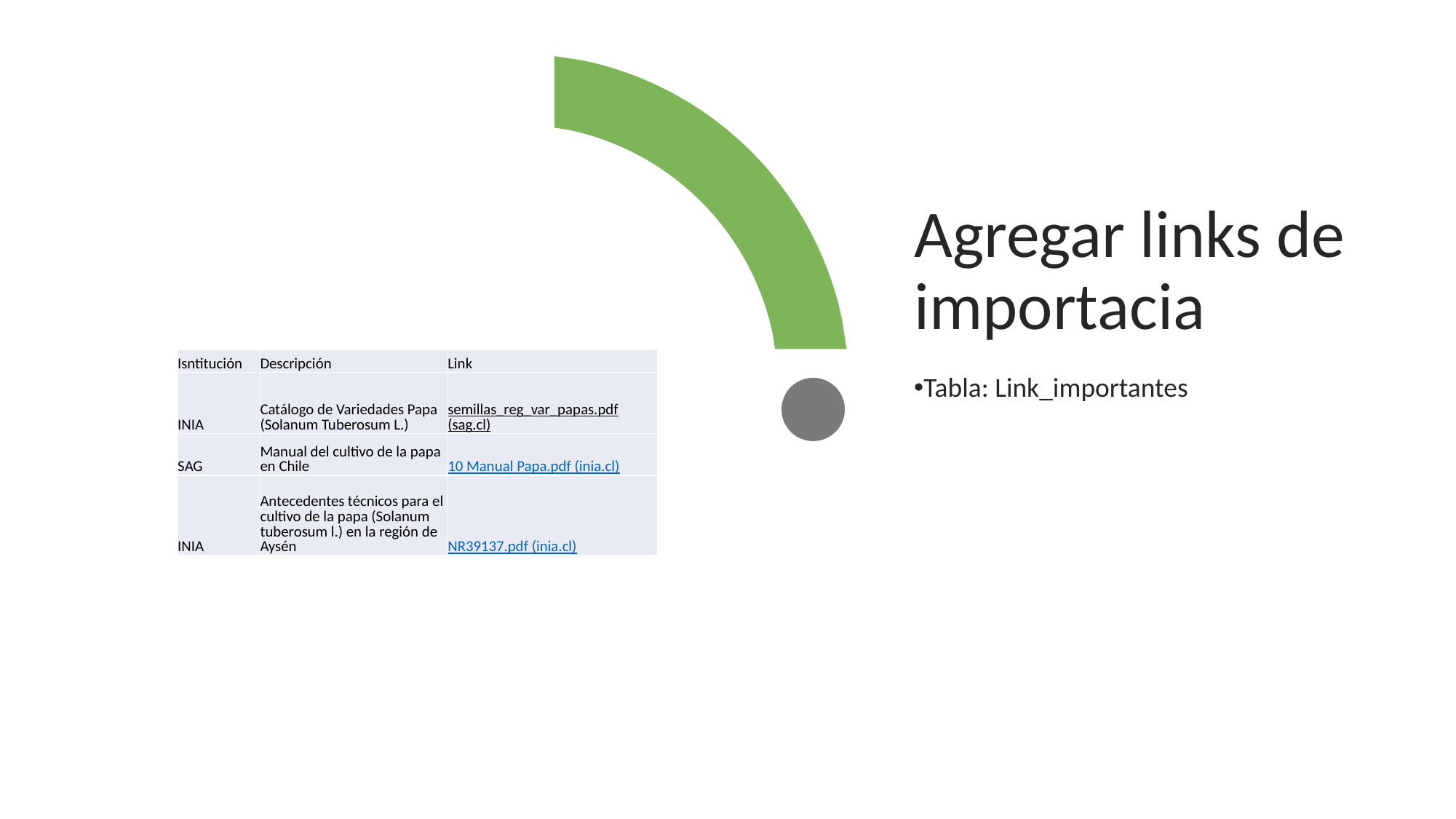

# Agregar links de importacia
| Isntitución | Descripción | Link |
| --- | --- | --- |
| INIA | Catálogo de Variedades Papa (Solanum Tuberosum L.) | semillas\_reg\_var\_papas.pdf (sag.cl) |
| SAG | Manual del cultivo de la papa en Chile | 10 Manual Papa.pdf (inia.cl) |
| INIA | Antecedentes técnicos para el cultivo de la papa (Solanum tuberosum l.) en la región de Aysén | NR39137.pdf (inia.cl) |
Tabla: Link_importantes